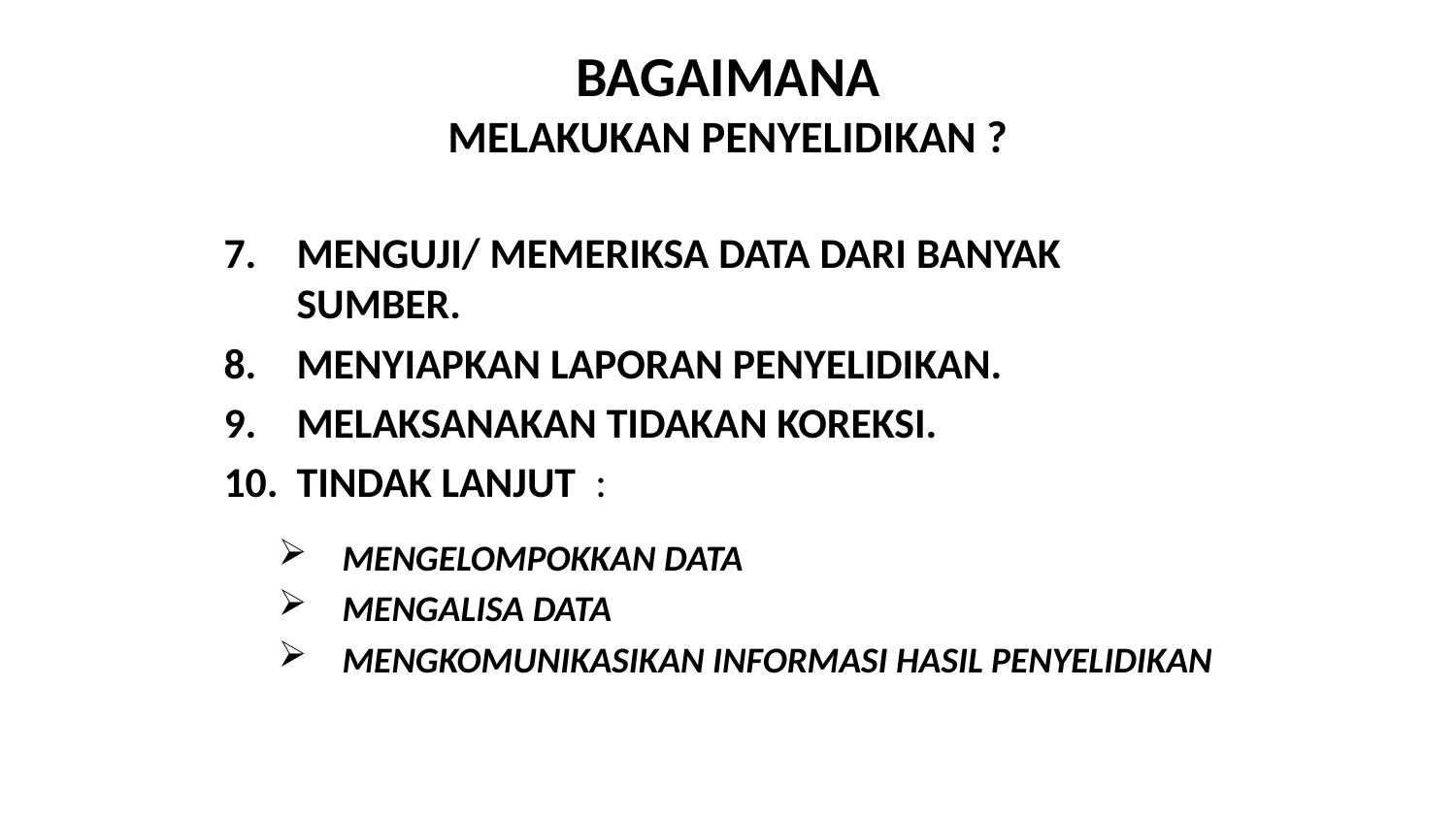

# BAGAIMANA MELAKUKAN PENYELIDIKAN ?
MENGUJI/ MEMERIKSA DATA DARI BANYAK SUMBER.
MENYIAPKAN LAPORAN PENYELIDIKAN.
MELAKSANAKAN TIDAKAN KOREKSI.
TINDAK LANJUT  :

MENGELOMPOKKAN DATA
MENGALISA DATA
MENGKOMUNIKASIKAN INFORMASI HASIL PENYELIDIKAN